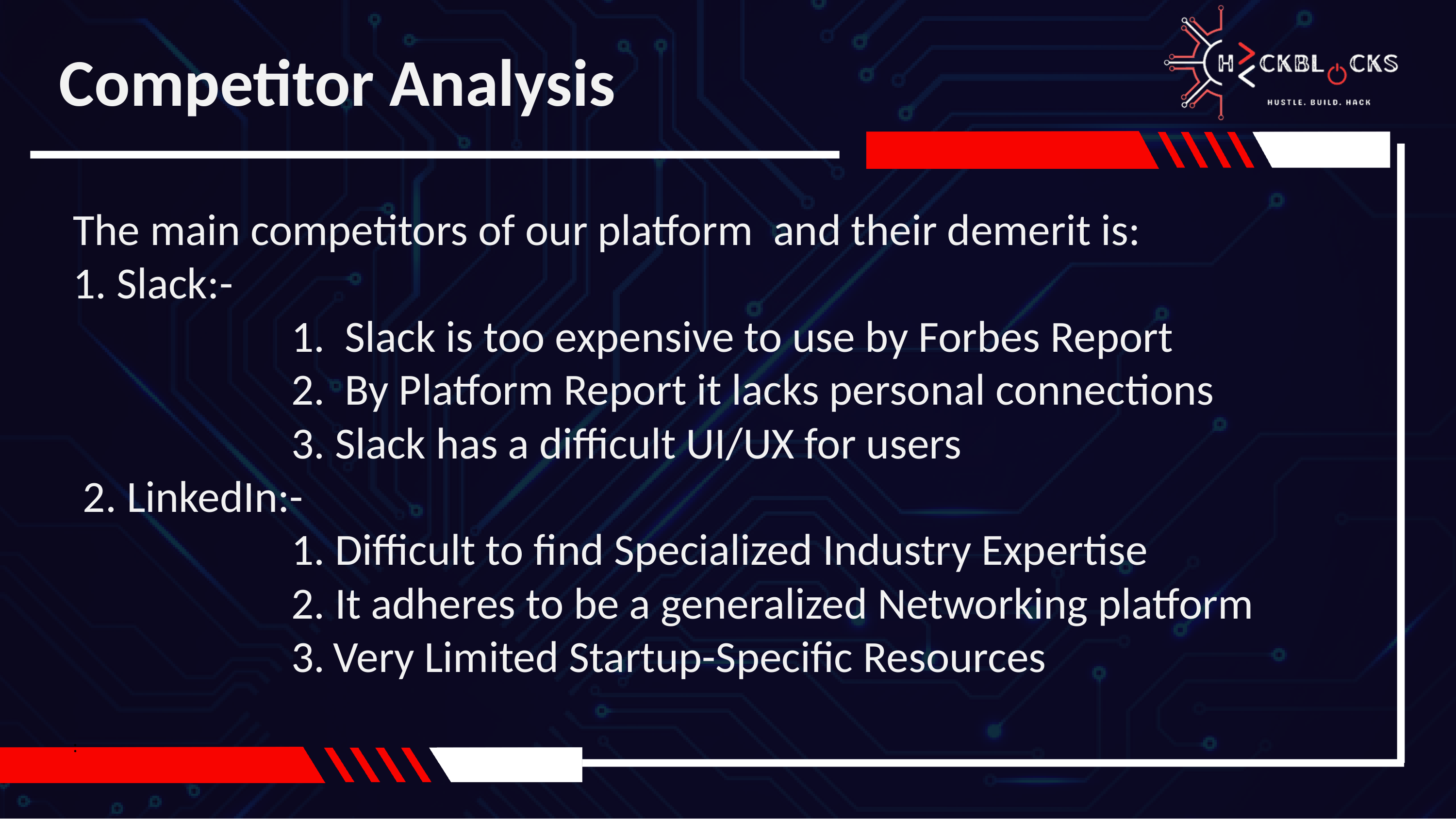

Competitor Analysis

The main competitors of our platform  and their demerit is:
1. Slack:-
			1.  Slack is too expensive to use by Forbes Report
			2.  By Platform Report it lacks personal connections
			3. Slack has a difficult UI/UX for users
 2. LinkedIn:-
			1. Difficult to find Specialized Industry Expertise
			2. It adheres to be a generalized Networking platform
			3.  Very Limited Startup-Specific Resources

: